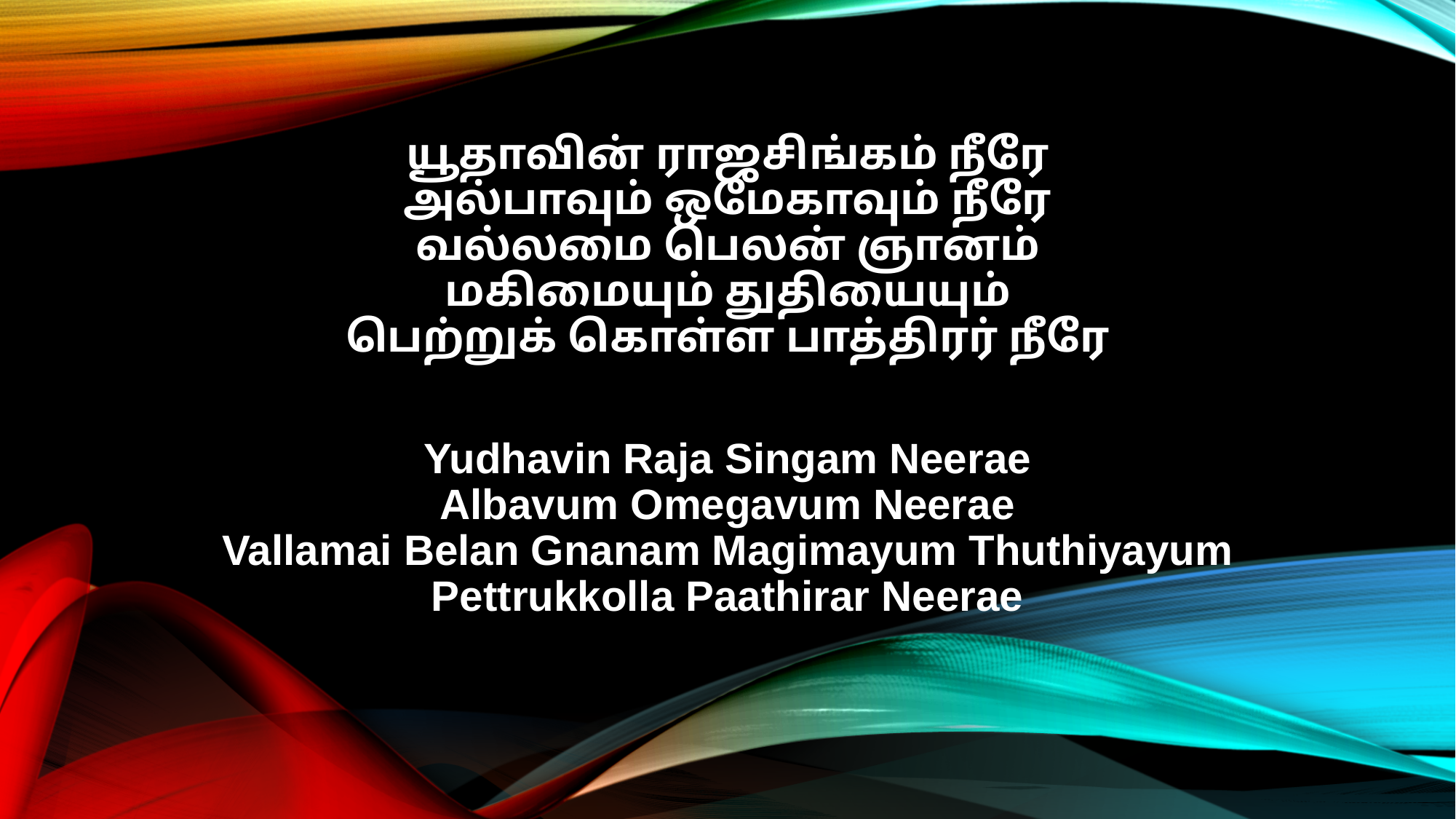

யூதாவின் ராஜசிங்கம் நீரே
அல்பாவும் ஒமேகாவும் நீரே
வல்லமை பெலன் ஞானம்
மகிமையும் துதியையும்
பெற்றுக் கொள்ள பாத்திரர் நீரே

Yudhavin Raja Singam Neerae
Albavum Omegavum Neerae
Vallamai Belan Gnanam Magimayum Thuthiyayum
Pettrukkolla Paathirar Neerae